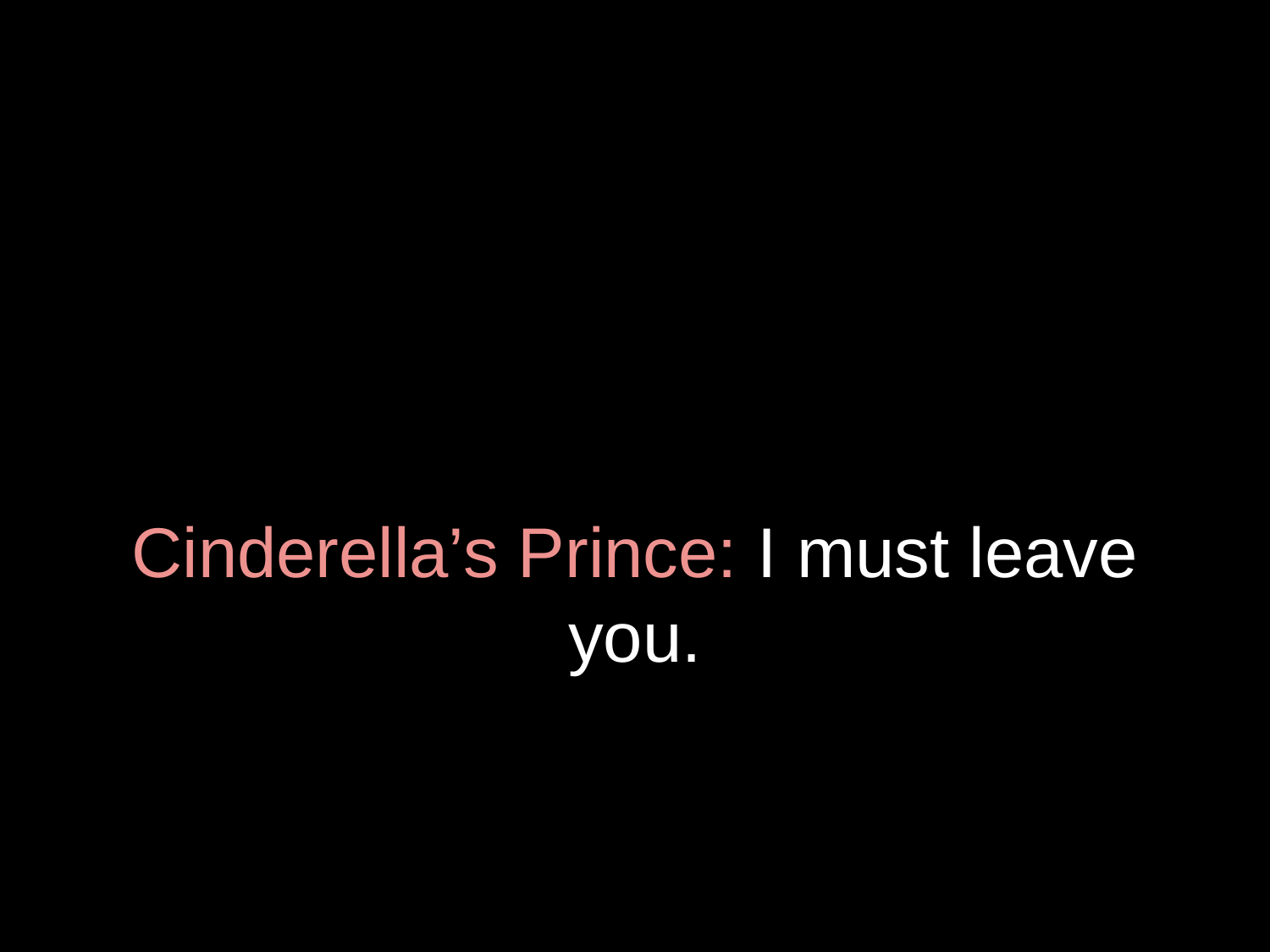

# Cinderella’s Prince: I must leave you.